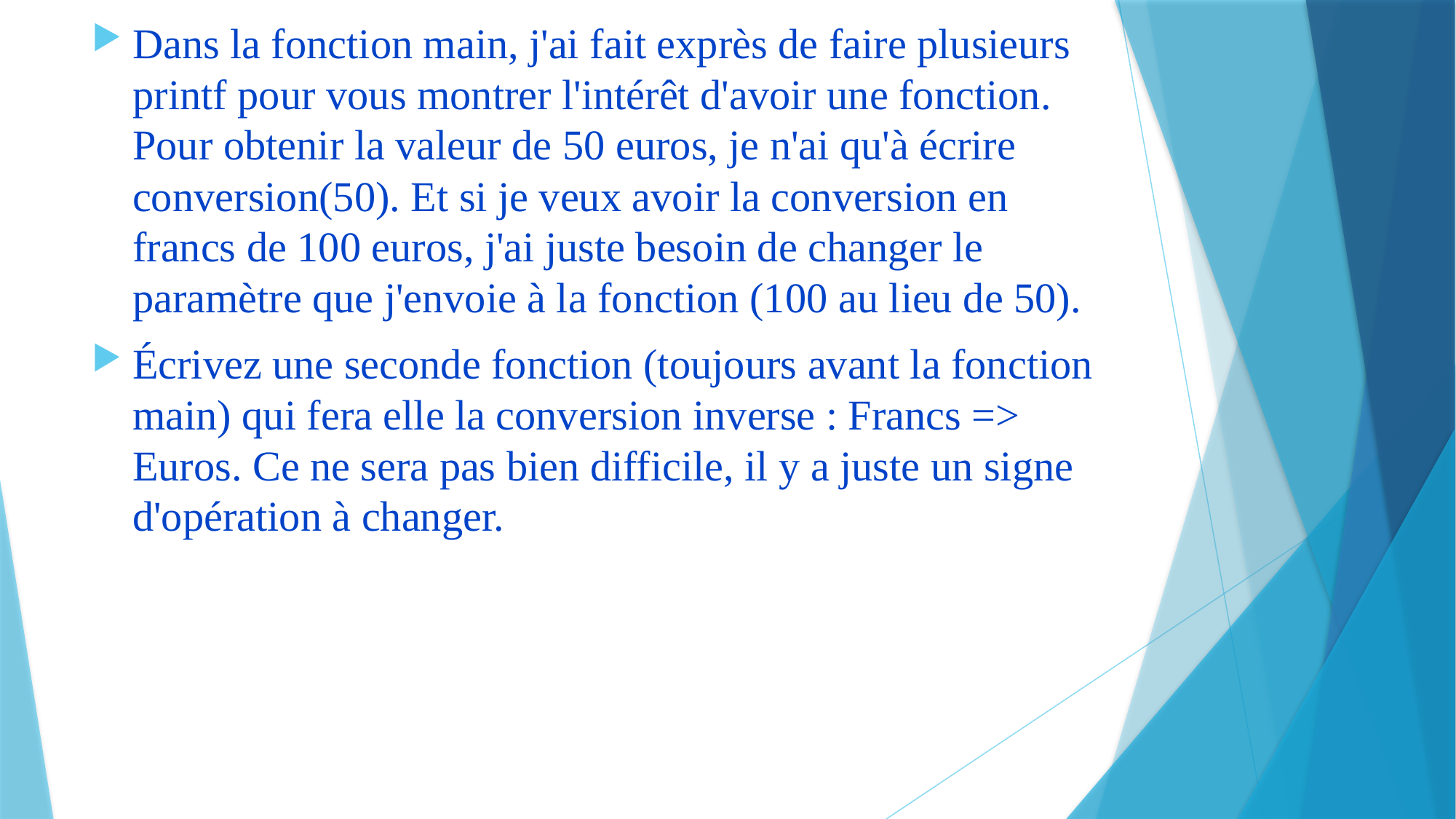

Dans la fonction main, j'ai fait exprès de faire plusieurs printf pour vous montrer l'intérêt d'avoir une fonction. Pour obtenir la valeur de 50 euros, je n'ai qu'à écrire conversion(50). Et si je veux avoir la conversion en francs de 100 euros, j'ai juste besoin de changer le paramètre que j'envoie à la fonction (100 au lieu de 50).
Écrivez une seconde fonction (toujours avant la fonction main) qui fera elle la conversion inverse : Francs => Euros. Ce ne sera pas bien difficile, il y a juste un signe d'opération à changer.